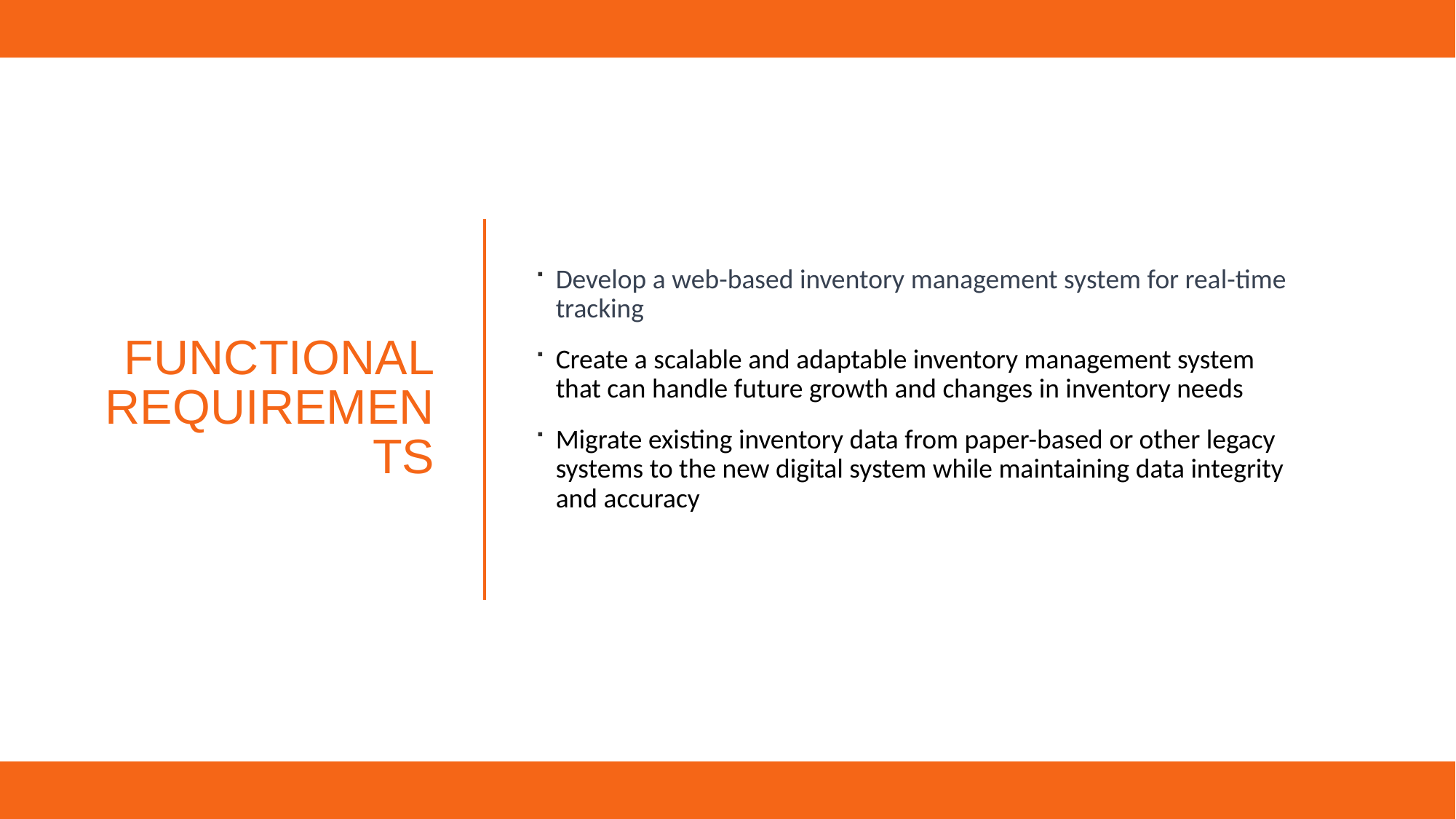

Develop a web-based inventory management system for real-time tracking
Create a scalable and adaptable inventory management system that can handle future growth and changes in inventory needs
Migrate existing inventory data from paper-based or other legacy systems to the new digital system while maintaining data integrity and accuracy

# Functional requirements